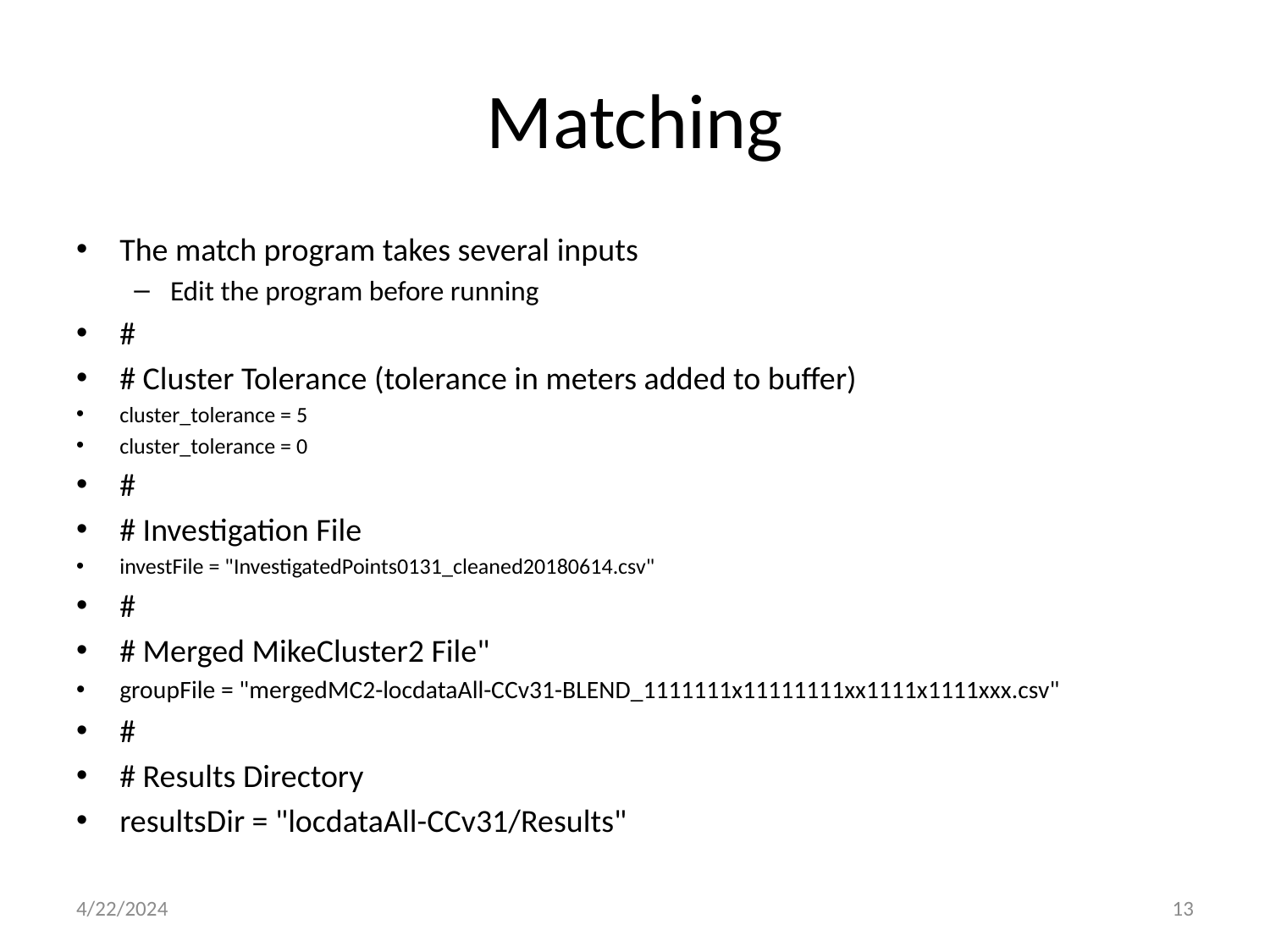

# Matching
The match program takes several inputs
Edit the program before running
#
# Cluster Tolerance (tolerance in meters added to buffer)
cluster_tolerance = 5
cluster_tolerance = 0
#
# Investigation File
investFile = "InvestigatedPoints0131_cleaned20180614.csv"
#
# Merged MikeCluster2 File"
groupFile = "mergedMC2-locdataAll-CCv31-BLEND_1111111x11111111xx1111x1111xxx.csv"
#
# Results Directory
resultsDir = "locdataAll-CCv31/Results"
4/22/2024

13